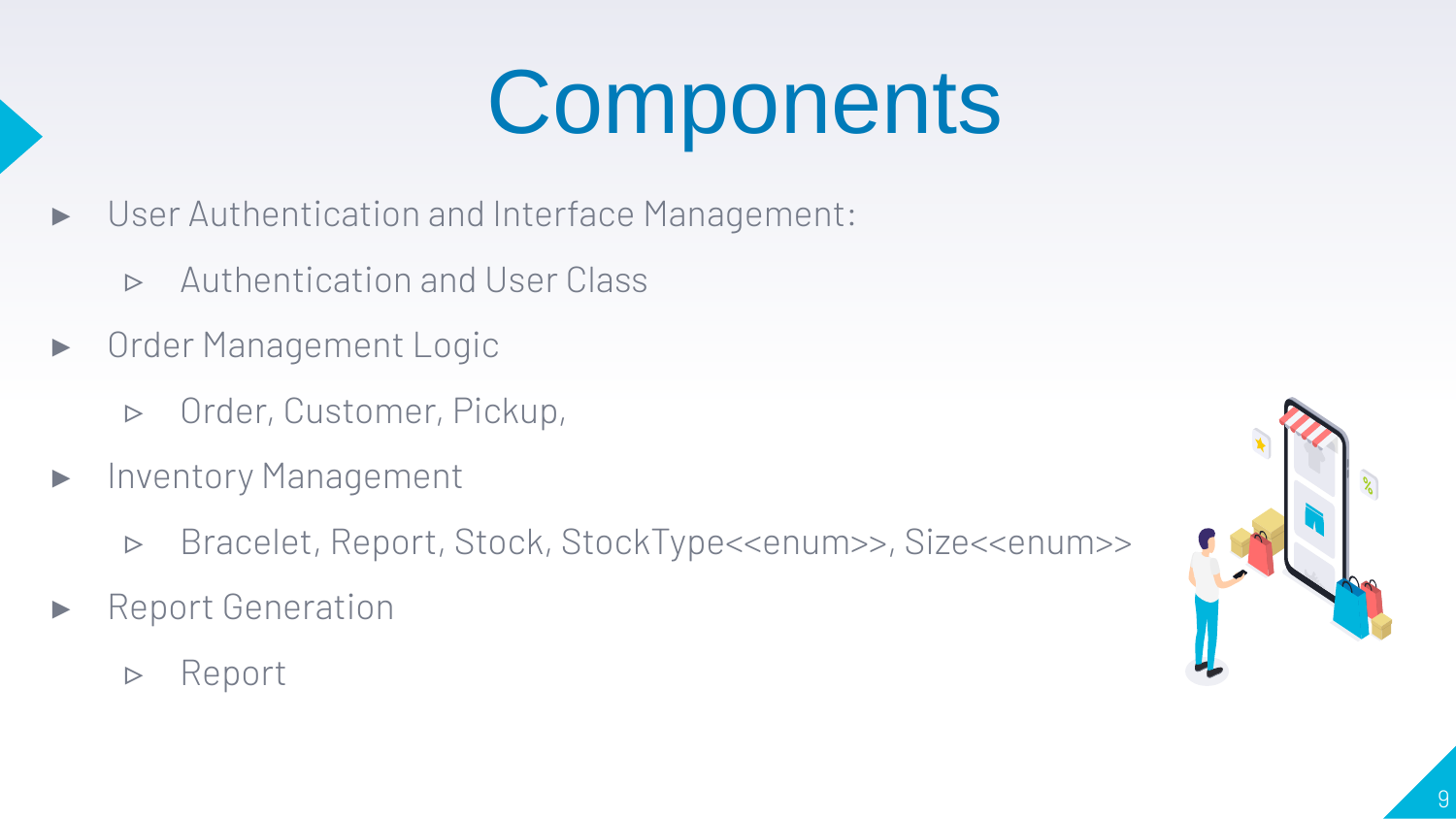

# Components
User Authentication and Interface Management:
Authentication and User Class
Order Management Logic
Order, Customer, Pickup,
Inventory Management
Bracelet, Report, Stock, StockType<<enum>>, Size<<enum>>
Report Generation
Report

9